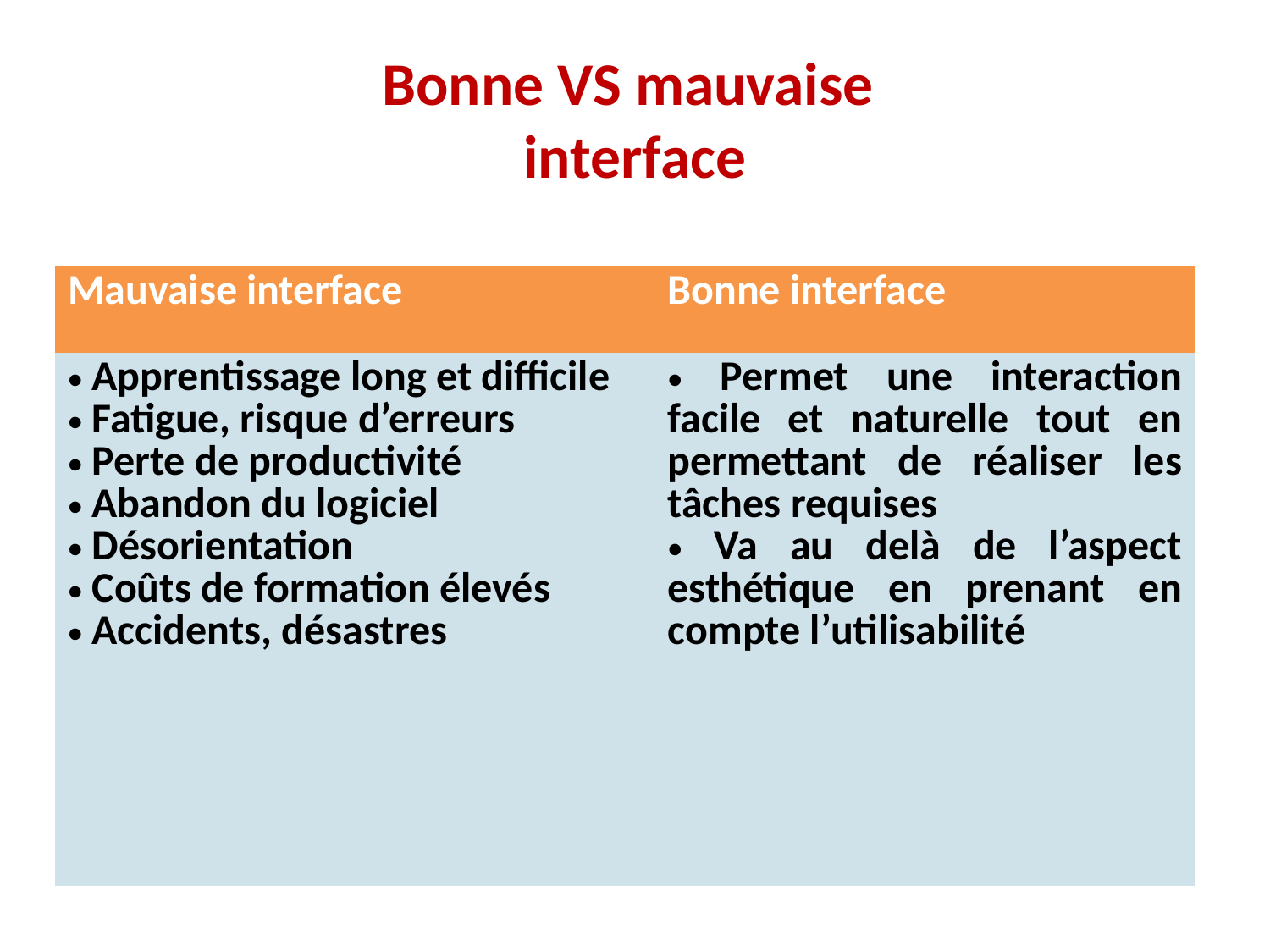

# Bonne VS mauvaise interface
| Mauvaise interface | Bonne interface |
| --- | --- |
| Apprentissage long et difficile Fatigue, risque d’erreurs Perte de productivité Abandon du logiciel Désorientation Coûts de formation élevés Accidents, désastres | Permet une interaction facile et naturelle tout en permettant de réaliser les tâches requises Va au delà de l’aspect esthétique en prenant en compte l’utilisabilité |